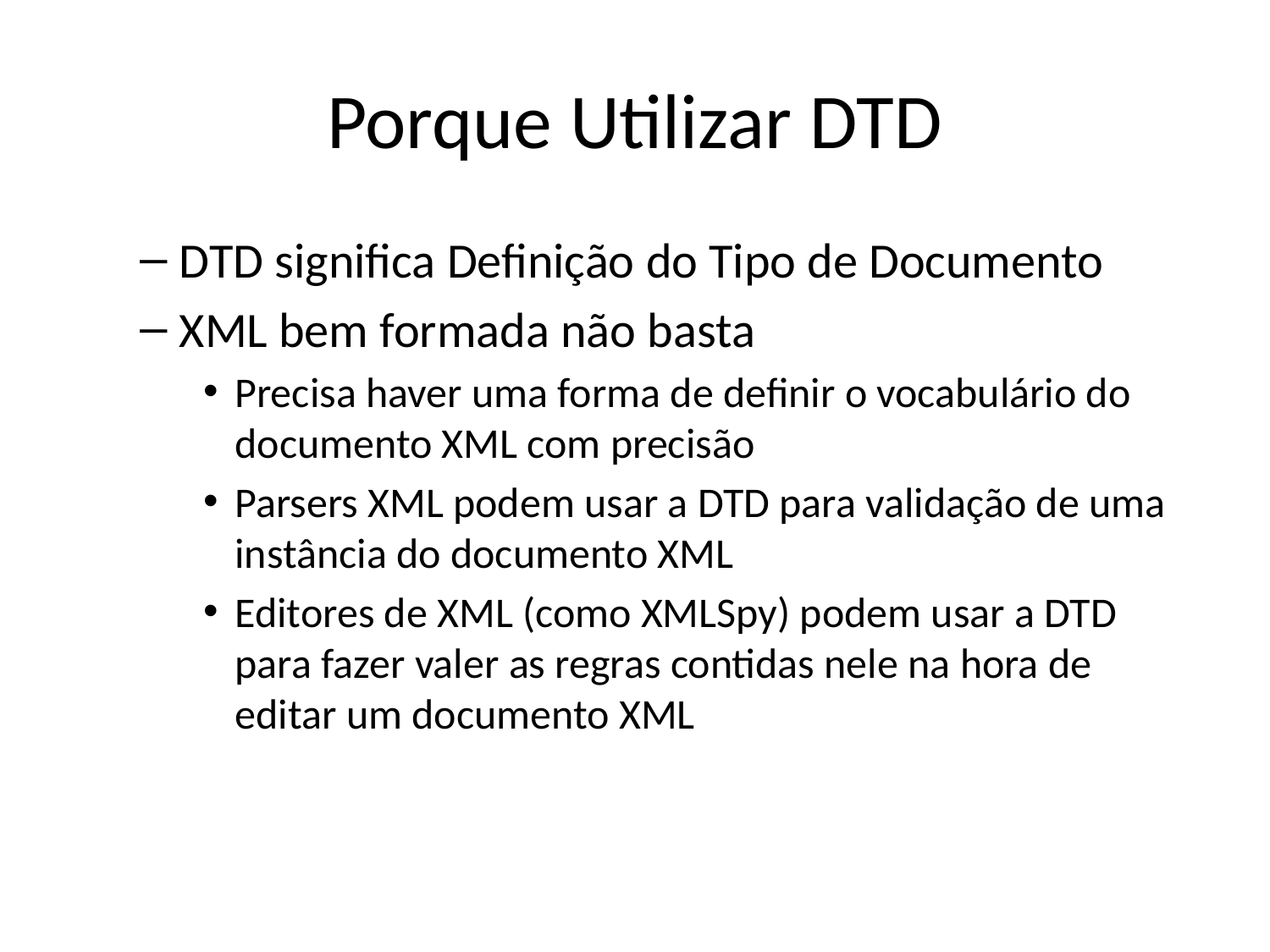

# Porque Utilizar DTD
DTD significa Definição do Tipo de Documento
XML bem formada não basta
Precisa haver uma forma de definir o vocabulário do documento XML com precisão
Parsers XML podem usar a DTD para validação de uma instância do documento XML
Editores de XML (como XMLSpy) podem usar a DTD para fazer valer as regras contidas nele na hora de editar um documento XML